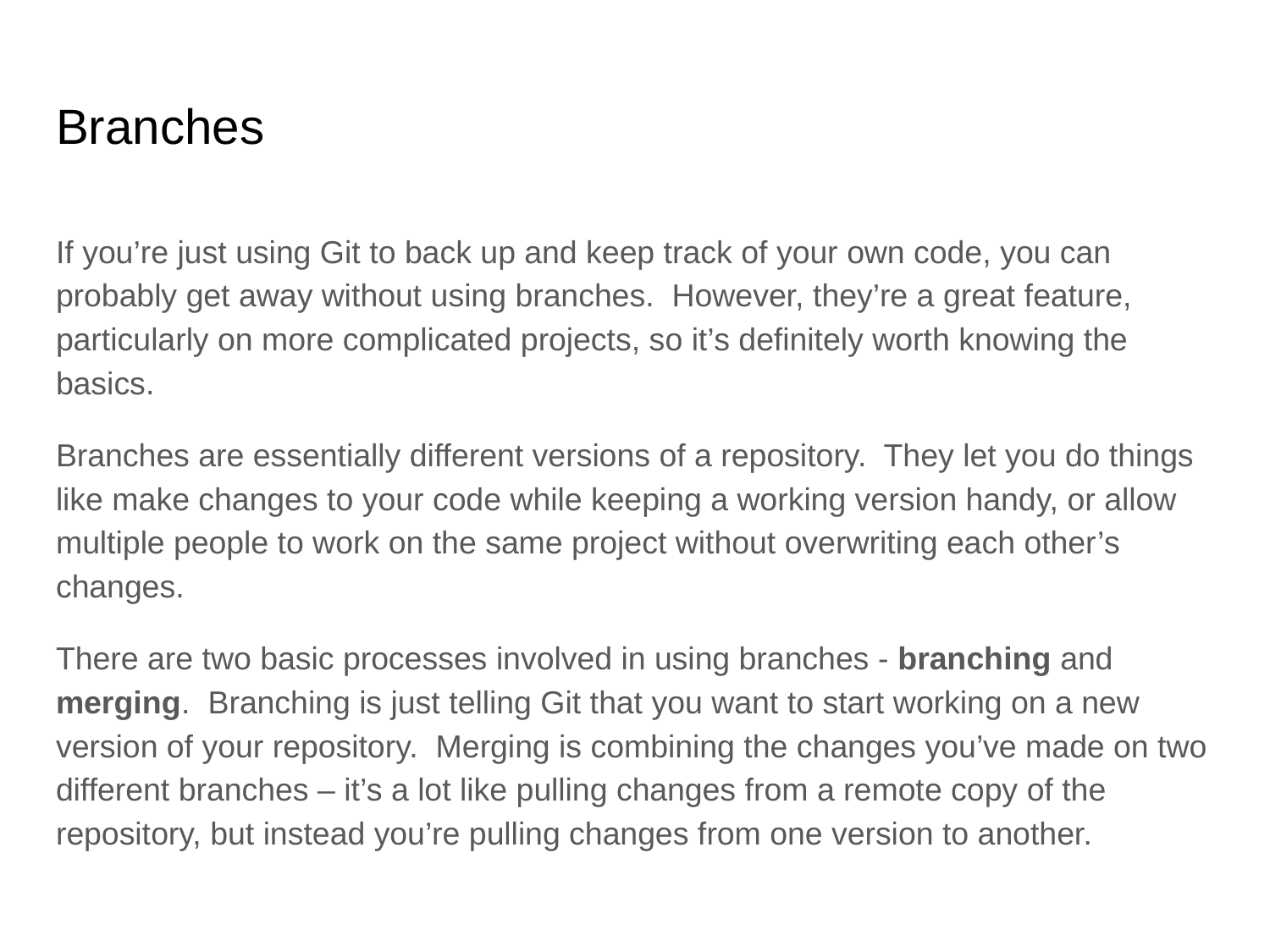

# Branches
If you’re just using Git to back up and keep track of your own code, you can probably get away without using branches.  However, they’re a great feature, particularly on more complicated projects, so it’s definitely worth knowing the basics.
Branches are essentially different versions of a repository.  They let you do things like make changes to your code while keeping a working version handy, or allow multiple people to work on the same project without overwriting each other’s changes.
There are two basic processes involved in using branches - branching and merging.  Branching is just telling Git that you want to start working on a new version of your repository.  Merging is combining the changes you’ve made on two different branches – it’s a lot like pulling changes from a remote copy of the repository, but instead you’re pulling changes from one version to another.